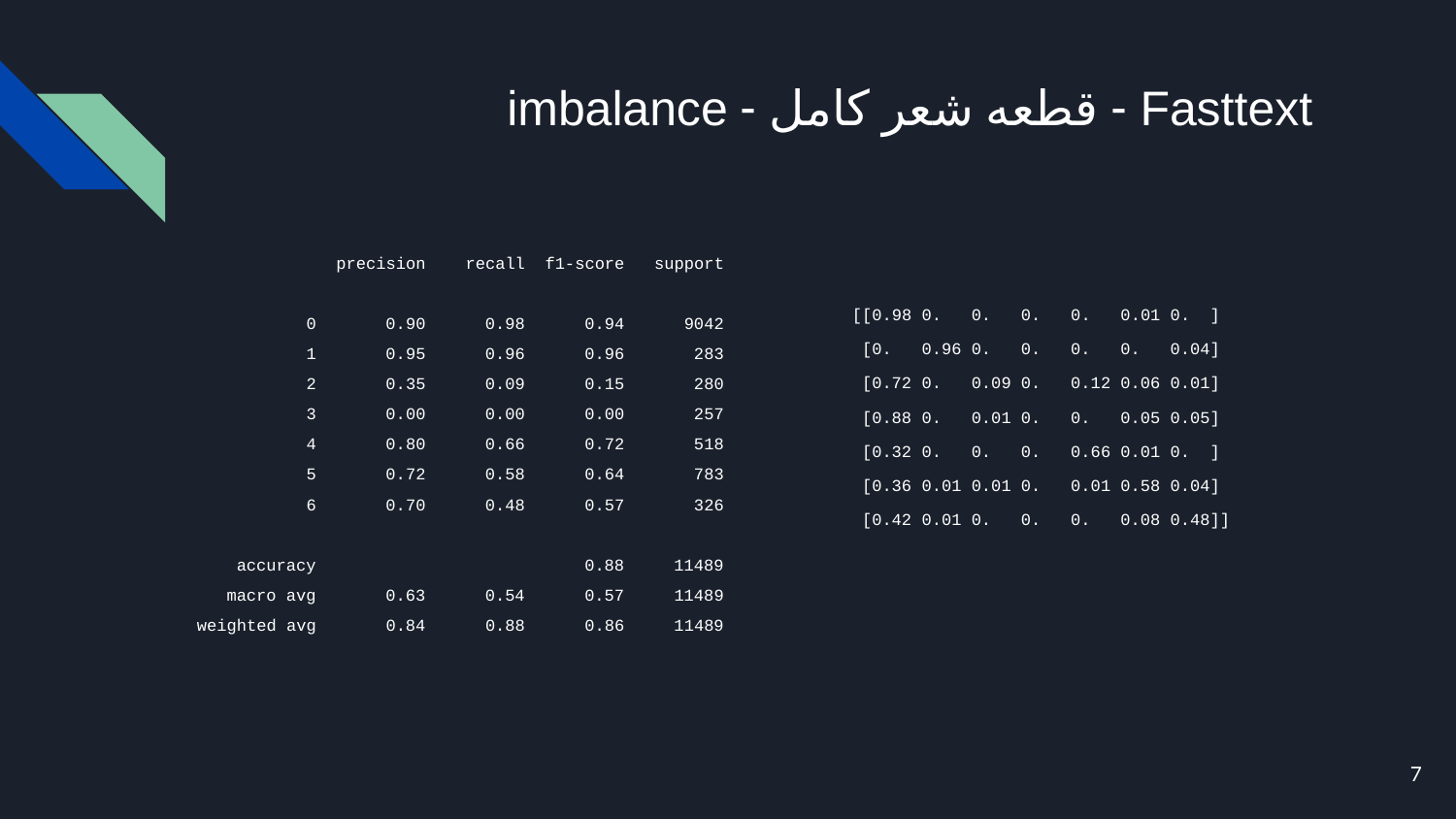

# Fasttext - قطعه شعر کامل - imbalance
              precision    recall  f1-score   support

           0       0.90      0.98      0.94      9042
           1       0.95      0.96      0.96       283
           2       0.35      0.09      0.15       280
           3       0.00      0.00      0.00       257
           4       0.80      0.66      0.72       518
           5       0.72      0.58      0.64       783
           6       0.70      0.48      0.57       326

    accuracy                           0.88     11489
   macro avg       0.63      0.54      0.57     11489
weighted avg       0.84      0.88      0.86     11489

[[0.98 0.   0.   0.   0.   0.01 0.  ]
 [0.   0.96 0.   0.   0.   0.   0.04]
 [0.72 0.   0.09 0.   0.12 0.06 0.01]
 [0.88 0.   0.01 0.   0.   0.05 0.05]
 [0.32 0.   0.   0.   0.66 0.01 0.  ]
 [0.36 0.01 0.01 0.   0.01 0.58 0.04]
 [0.42 0.01 0.   0.   0.   0.08 0.48]]

7